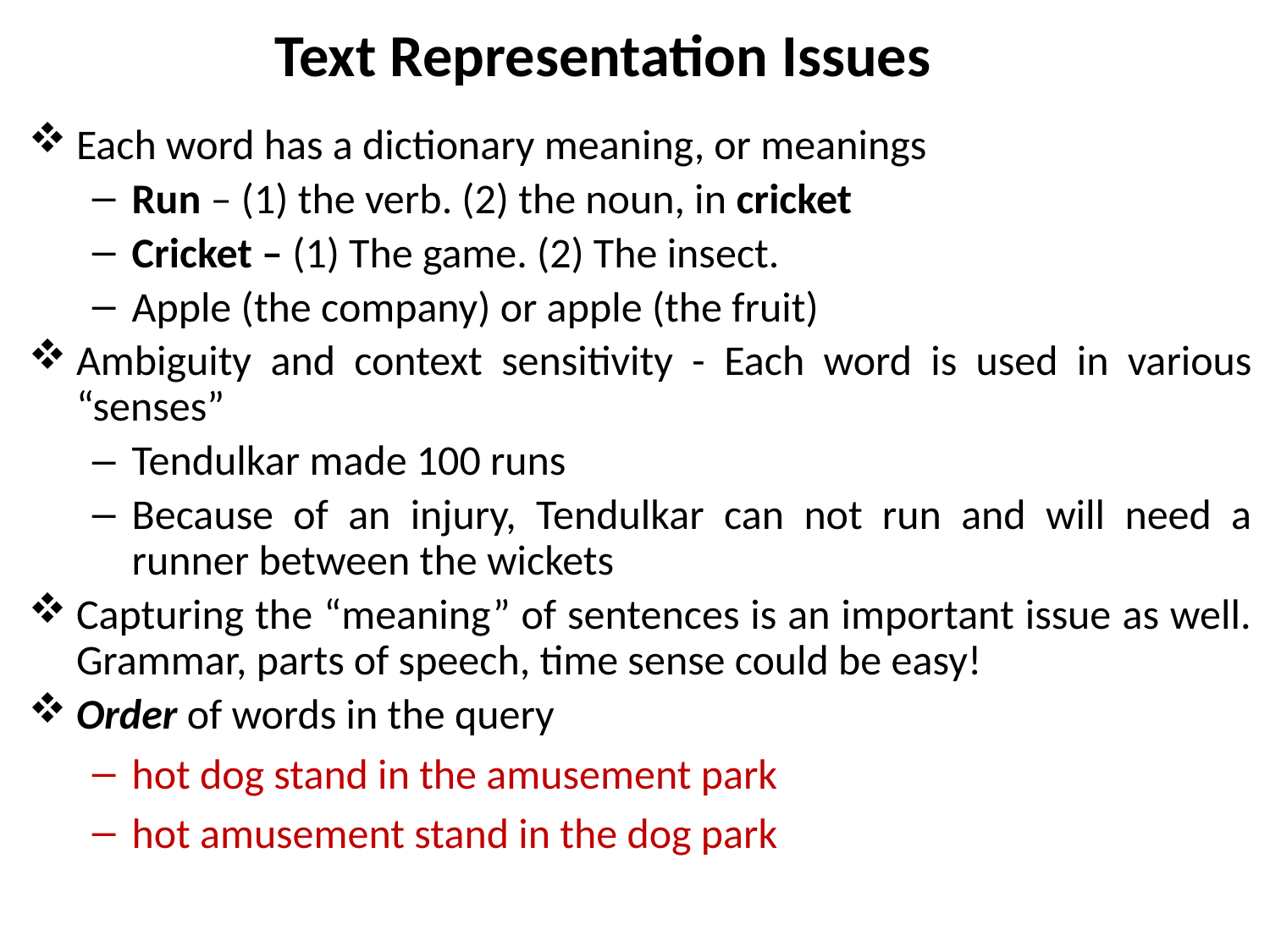

Text Representation Issues
Each word has a dictionary meaning, or meanings
Run – (1) the verb. (2) the noun, in cricket
Cricket – (1) The game. (2) The insect.
Apple (the company) or apple (the fruit)
Ambiguity and context sensitivity - Each word is used in various “senses”
Tendulkar made 100 runs
Because of an injury, Tendulkar can not run and will need a runner between the wickets
Capturing the “meaning” of sentences is an important issue as well. Grammar, parts of speech, time sense could be easy!
Order of words in the query
hot dog stand in the amusement park
hot amusement stand in the dog park